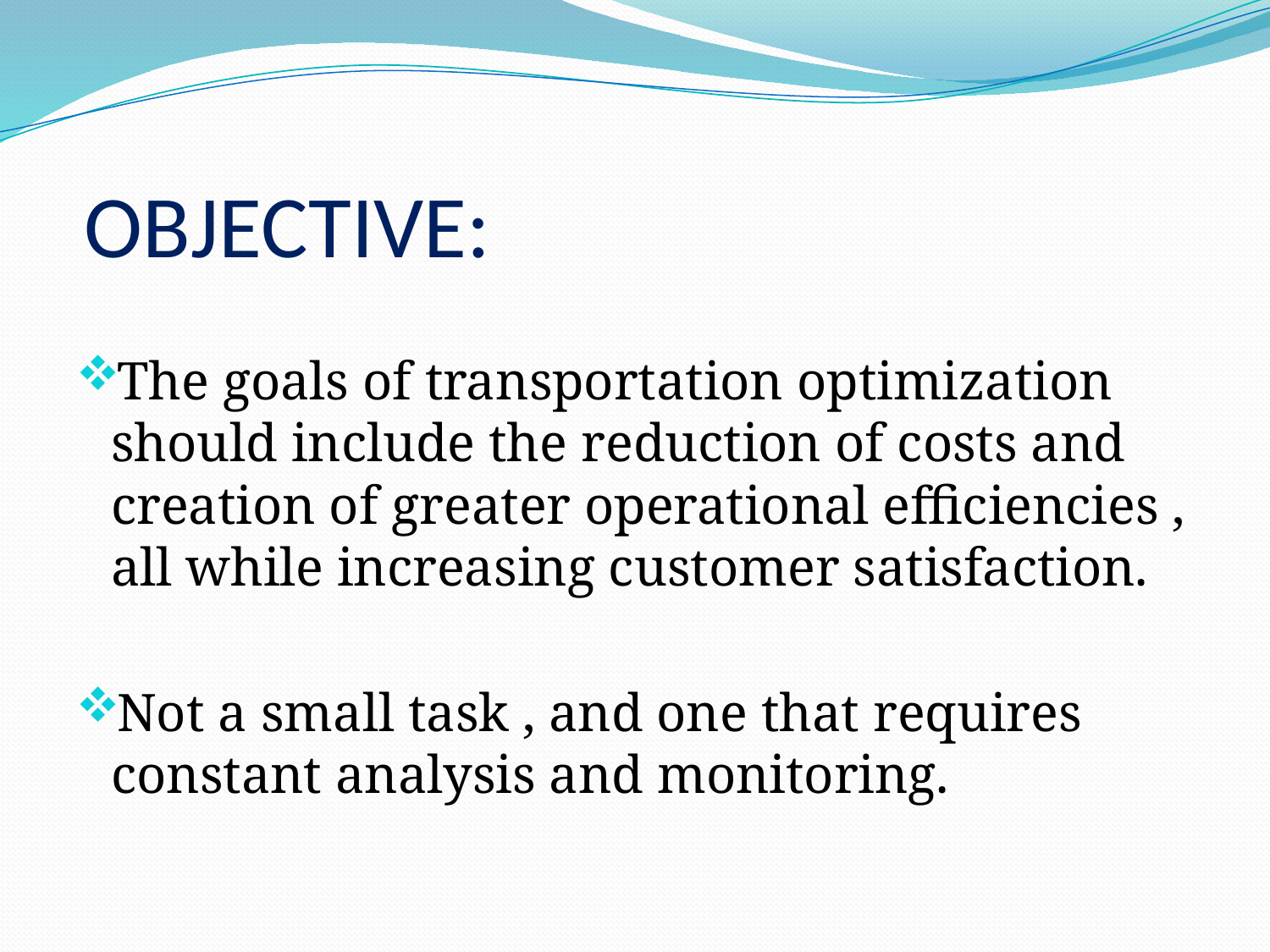

# OBJECTIVE:

The goals of transportation optimization should include the reduction of costs and creation of greater operational efficiencies , all while increasing customer satisfaction.

Not a small task , and one that requires constant analysis and monitoring.